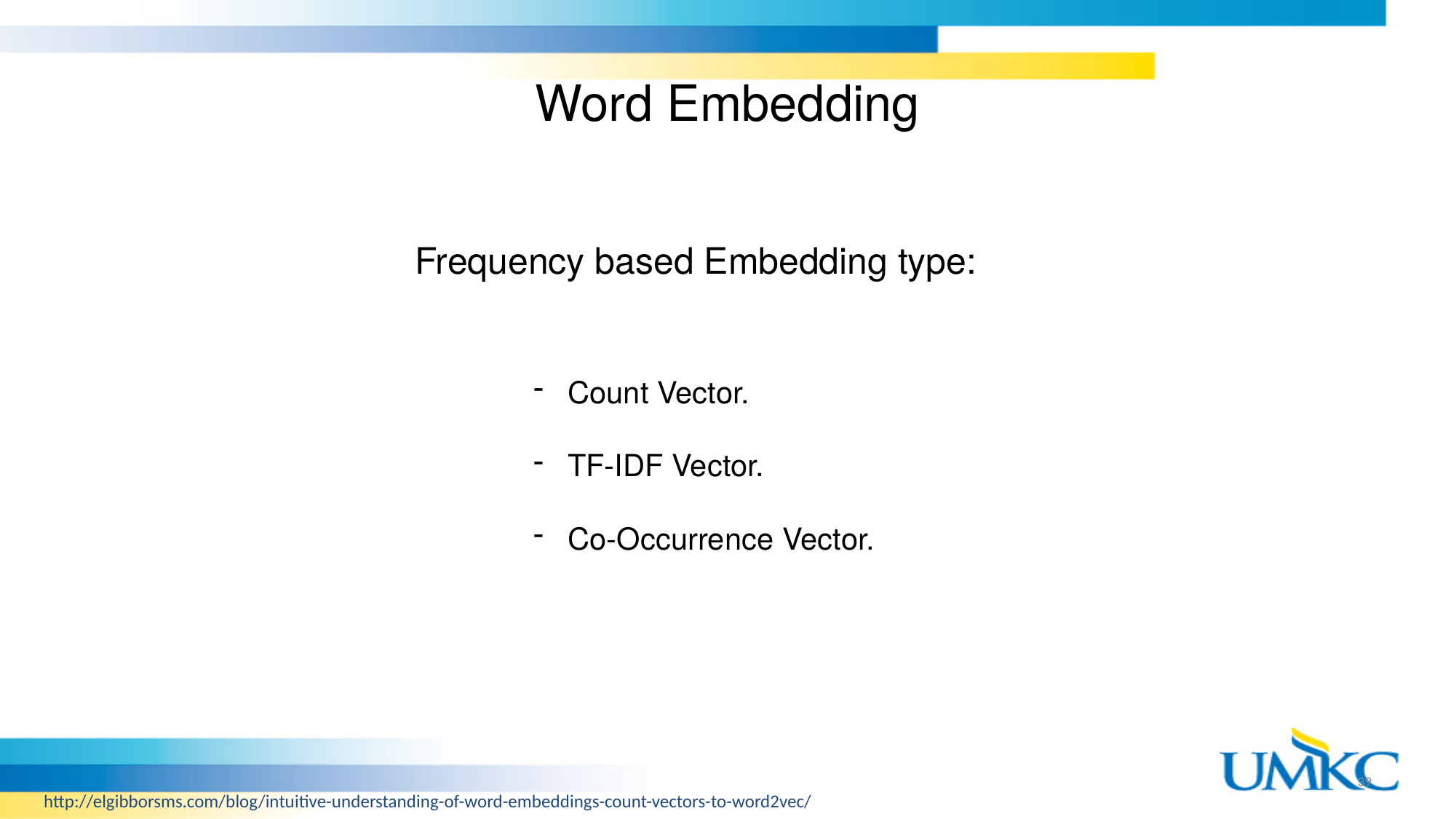

# Word Embedding
Frequency based Embedding type:
Count Vector.

TF-IDF Vector.

Co-Occurrence Vector.
39
http://elgibborsms.com/blog/intuitive-understanding-of-word-embeddings-count-vectors-to-word2vec/